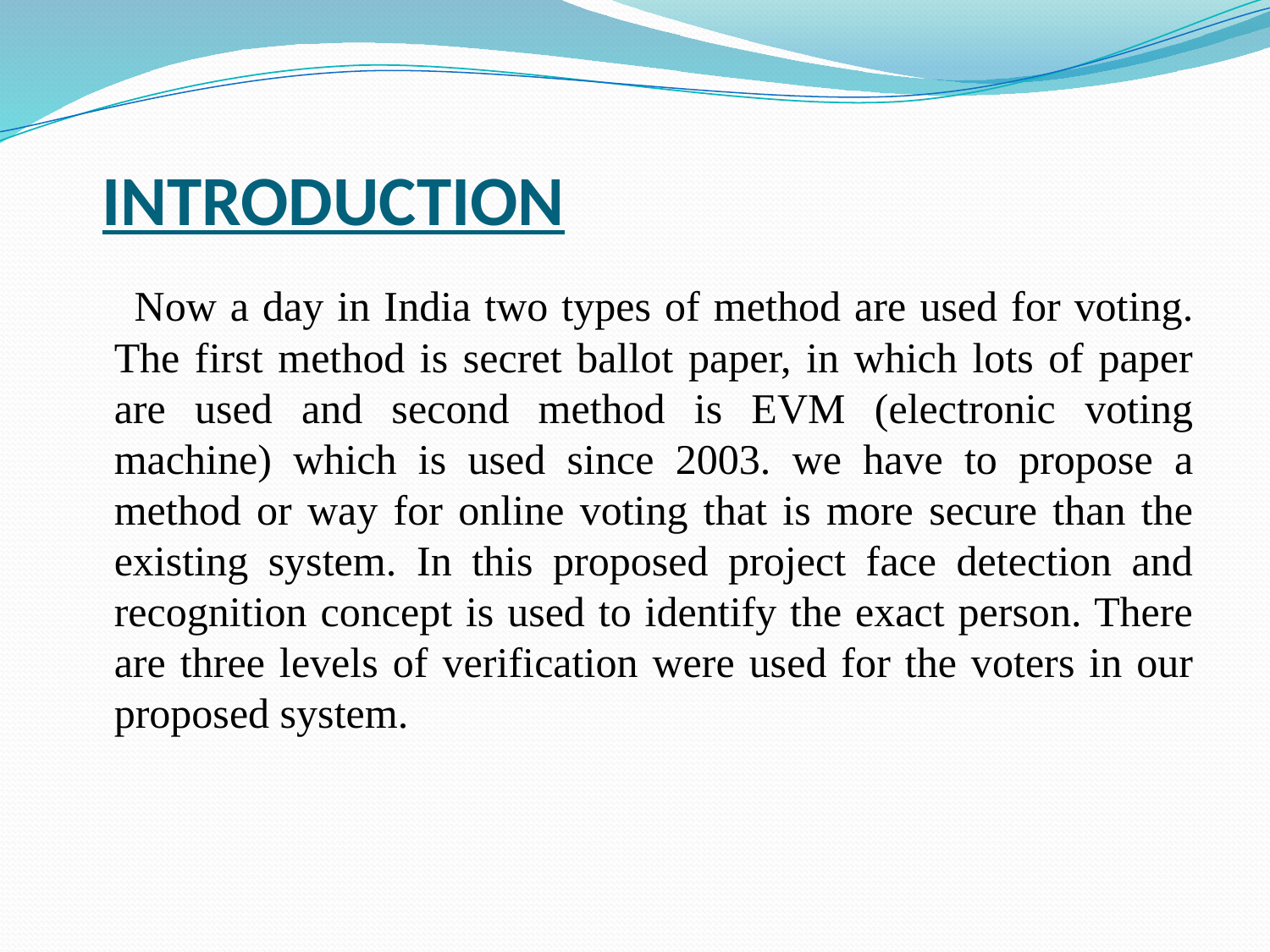

# INTRODUCTION
    Now a day in India two types of method are used for voting. The first method is secret ballot paper, in which lots of paper are used and second method is EVM (electronic voting machine) which is used since 2003. we have to propose a method or way for online voting that is more secure than the existing system. In this proposed project face detection and recognition concept is used to identify the exact person. There are three levels of verification were used for the voters in our proposed system.